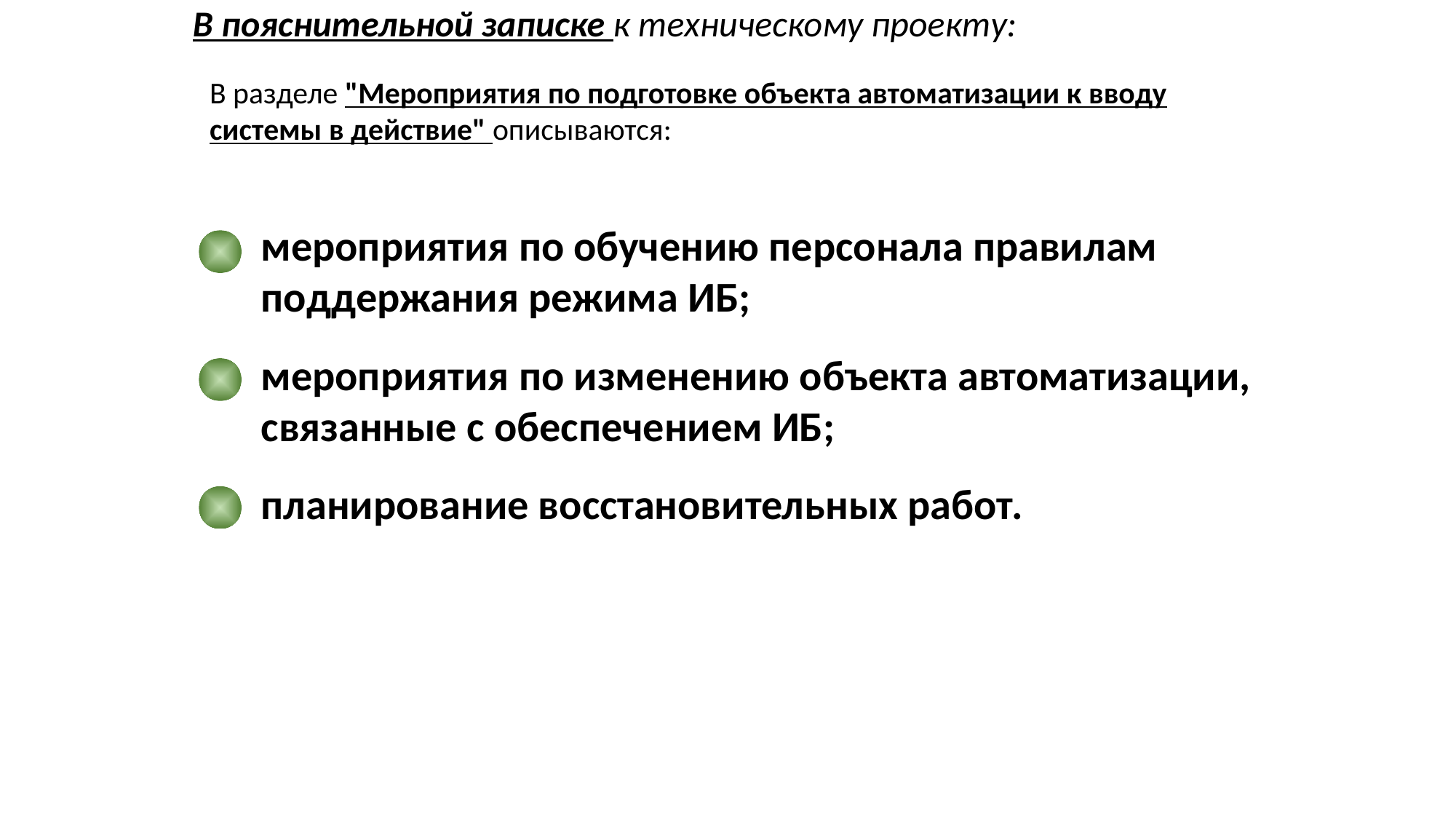

В пояснительной записке к техническому проекту:
В разделе "Мероприятия по подготовке объекта автоматизации к вводу системы в действие" описываются:
мероприятия по обучению персонала правилам поддержания режима ИБ;
мероприятия по изменению объекта автоматизации, связанные с обеспечением ИБ;
планирование восстановительных работ.